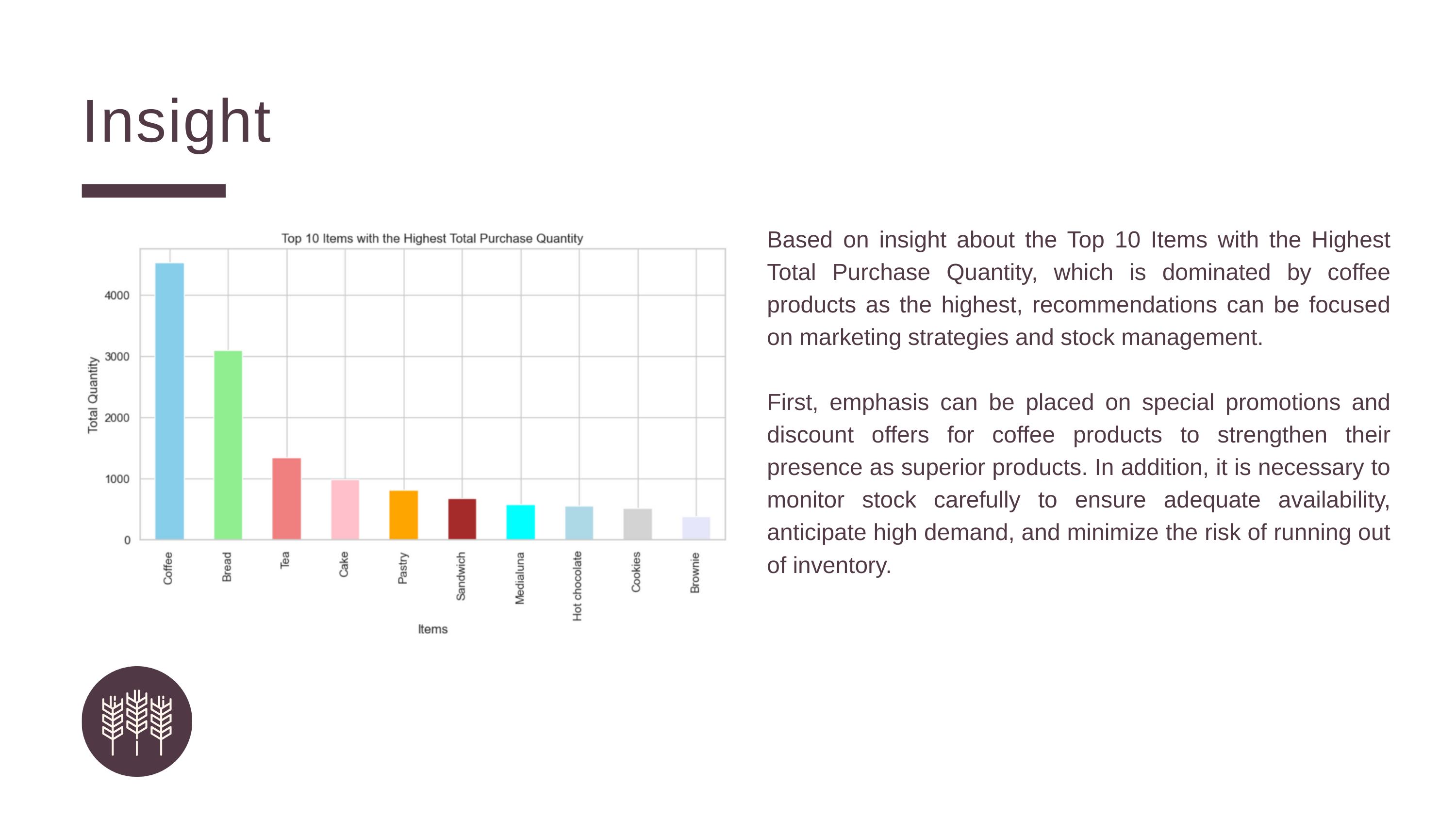

Insight

Based on insight about the Top 10 Items with the Highest Total Purchase Quantity, which is dominated by coffee products as the highest, recommendations can be focused on marketing strategies and stock management.

First, emphasis can be placed on special promotions and discount offers for coffee products to strengthen their presence as superior products. In addition, it is necessary to monitor stock carefully to ensure adequate availability, anticipate high demand, and minimize the risk of running out of inventory.